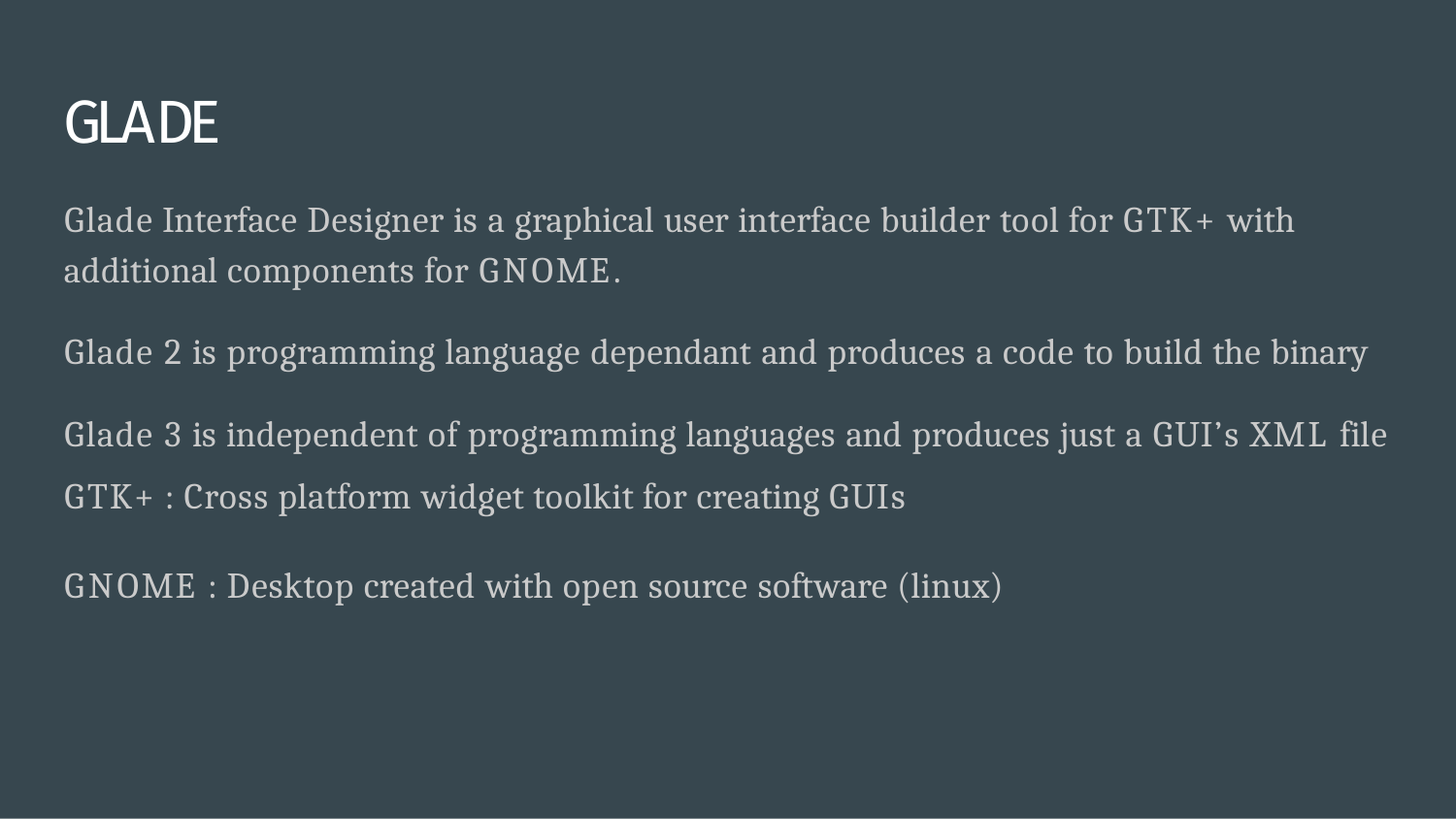

# GLADE
Glade Interface Designer is a graphical user interface builder tool for GTK+ with  additional components for GNOME.
Glade 2 is programming language dependant and produces a code to build the binary  Glade 3 is independent of programming languages and produces just a GUI’s XML file
GTK+ : Cross platform widget toolkit for creating GUIs

GNOME : Desktop created with open source software (linux)